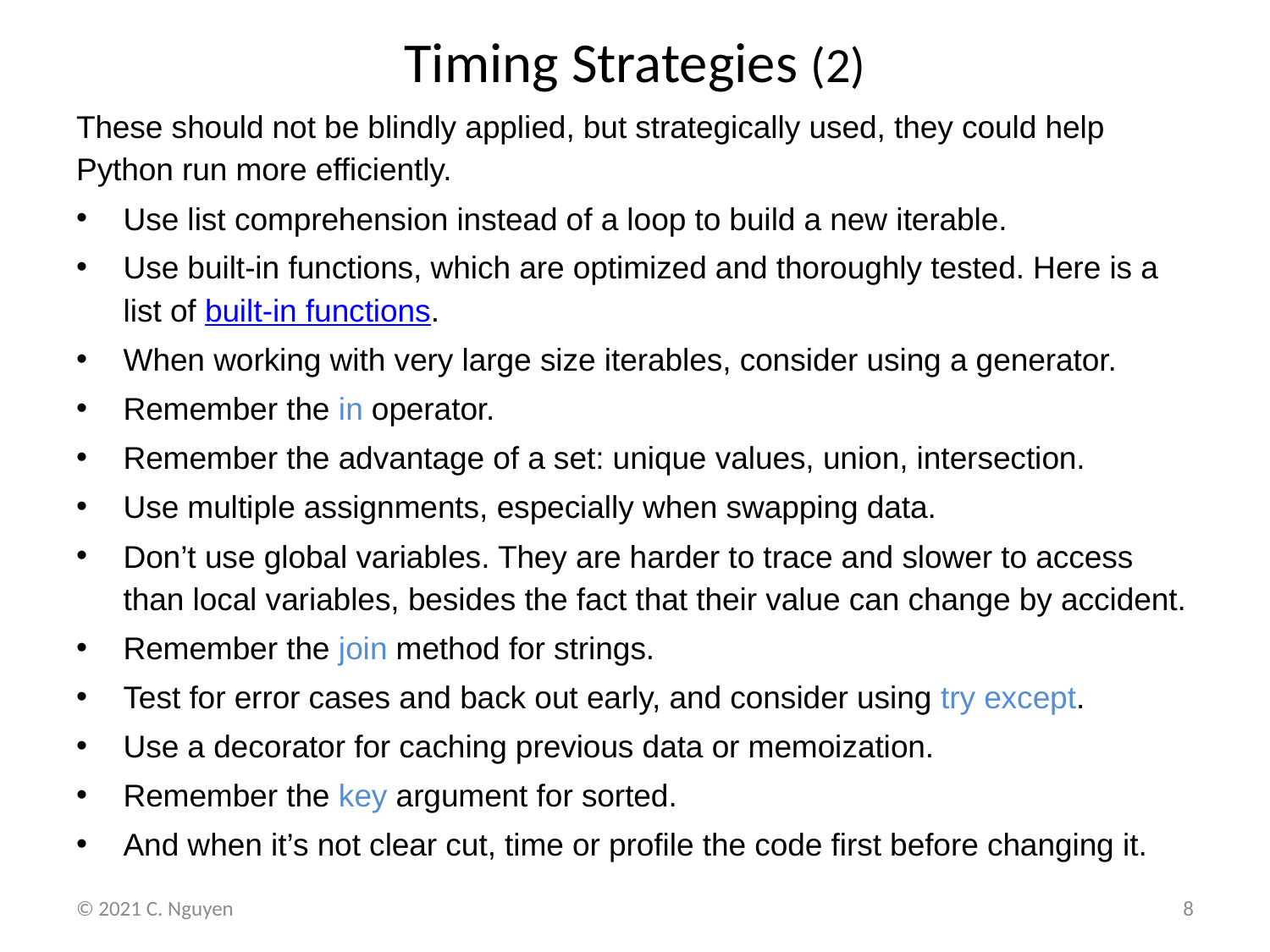

# Timing Strategies (2)
These should not be blindly applied, but strategically used, they could help Python run more efficiently.
Use list comprehension instead of a loop to build a new iterable.
Use built-in functions, which are optimized and thoroughly tested. Here is a list of built-in functions.
When working with very large size iterables, consider using a generator.
Remember the in operator.
Remember the advantage of a set: unique values, union, intersection.
Use multiple assignments, especially when swapping data.
Don’t use global variables. They are harder to trace and slower to access than local variables, besides the fact that their value can change by accident.
Remember the join method for strings.
Test for error cases and back out early, and consider using try except.
Use a decorator for caching previous data or memoization.
Remember the key argument for sorted.
And when it’s not clear cut, time or profile the code first before changing it.
© 2021 C. Nguyen
8